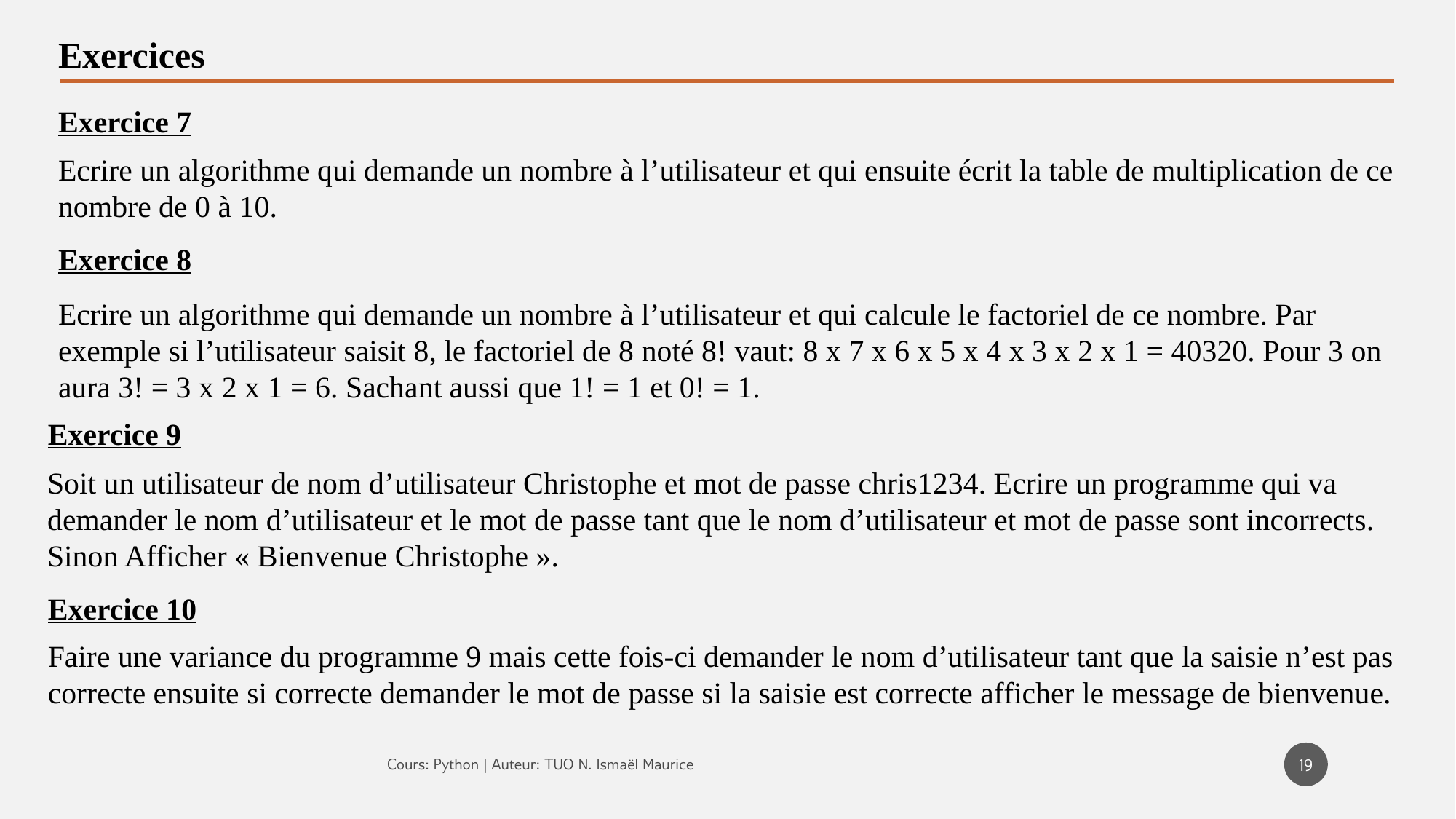

Exercices
Exercice 7
Ecrire un algorithme qui demande un nombre à l’utilisateur et qui ensuite écrit la table de multiplication de ce nombre de 0 à 10.
Exercice 8
Ecrire un algorithme qui demande un nombre à l’utilisateur et qui calcule le factoriel de ce nombre. Par exemple si l’utilisateur saisit 8, le factoriel de 8 noté 8! vaut: 8 x 7 x 6 x 5 x 4 x 3 x 2 x 1 = 40320. Pour 3 on aura 3! = 3 x 2 x 1 = 6. Sachant aussi que 1! = 1 et 0! = 1.
Exercice 9
Soit un utilisateur de nom d’utilisateur Christophe et mot de passe chris1234. Ecrire un programme qui va demander le nom d’utilisateur et le mot de passe tant que le nom d’utilisateur et mot de passe sont incorrects. Sinon Afficher « Bienvenue Christophe ».
Exercice 10
Faire une variance du programme 9 mais cette fois-ci demander le nom d’utilisateur tant que la saisie n’est pas correcte ensuite si correcte demander le mot de passe si la saisie est correcte afficher le message de bienvenue.
19
Cours: Python | Auteur: TUO N. Ismaël Maurice